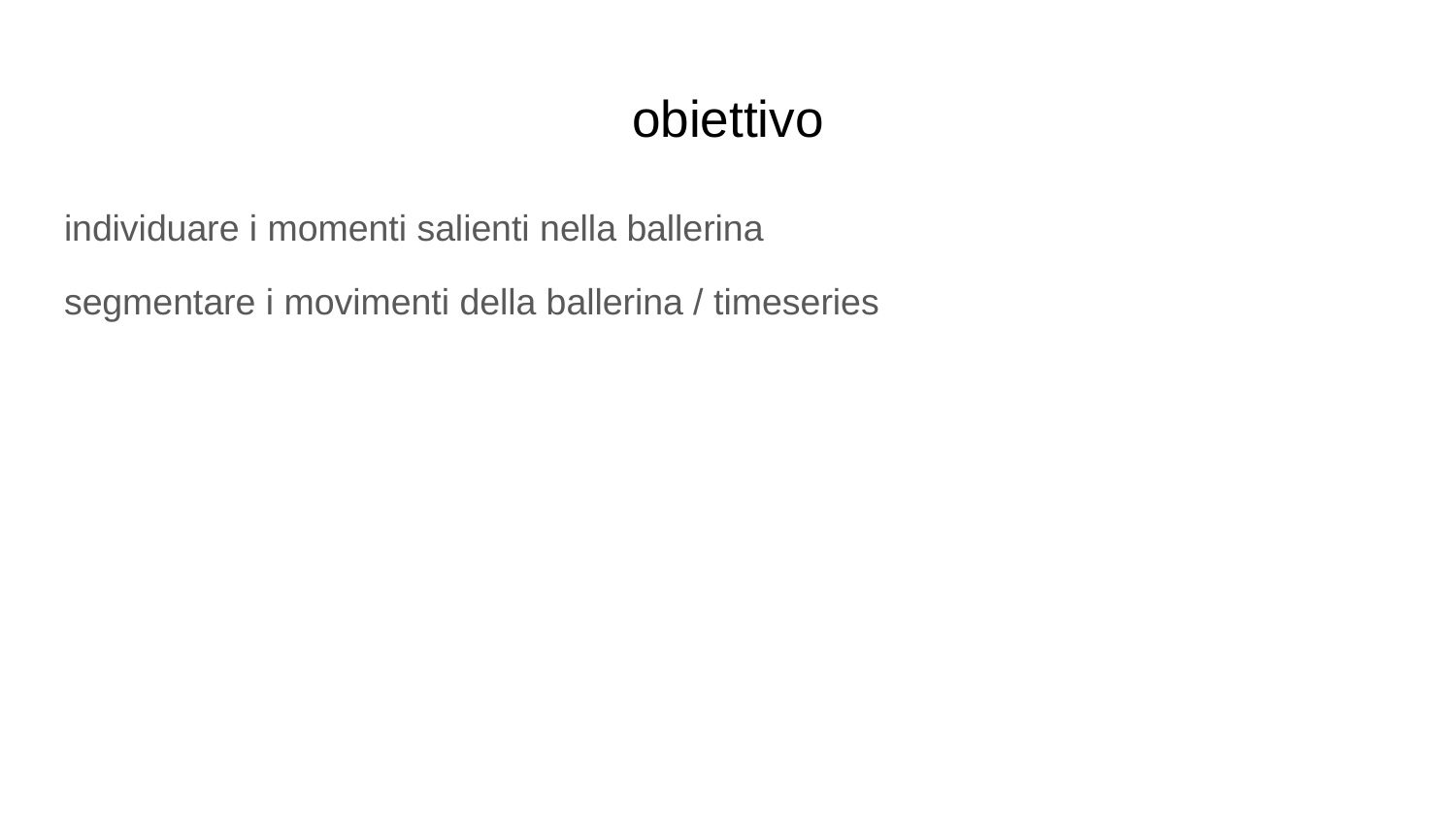

# obiettivo
individuare i momenti salienti nella ballerina
segmentare i movimenti della ballerina / timeseries